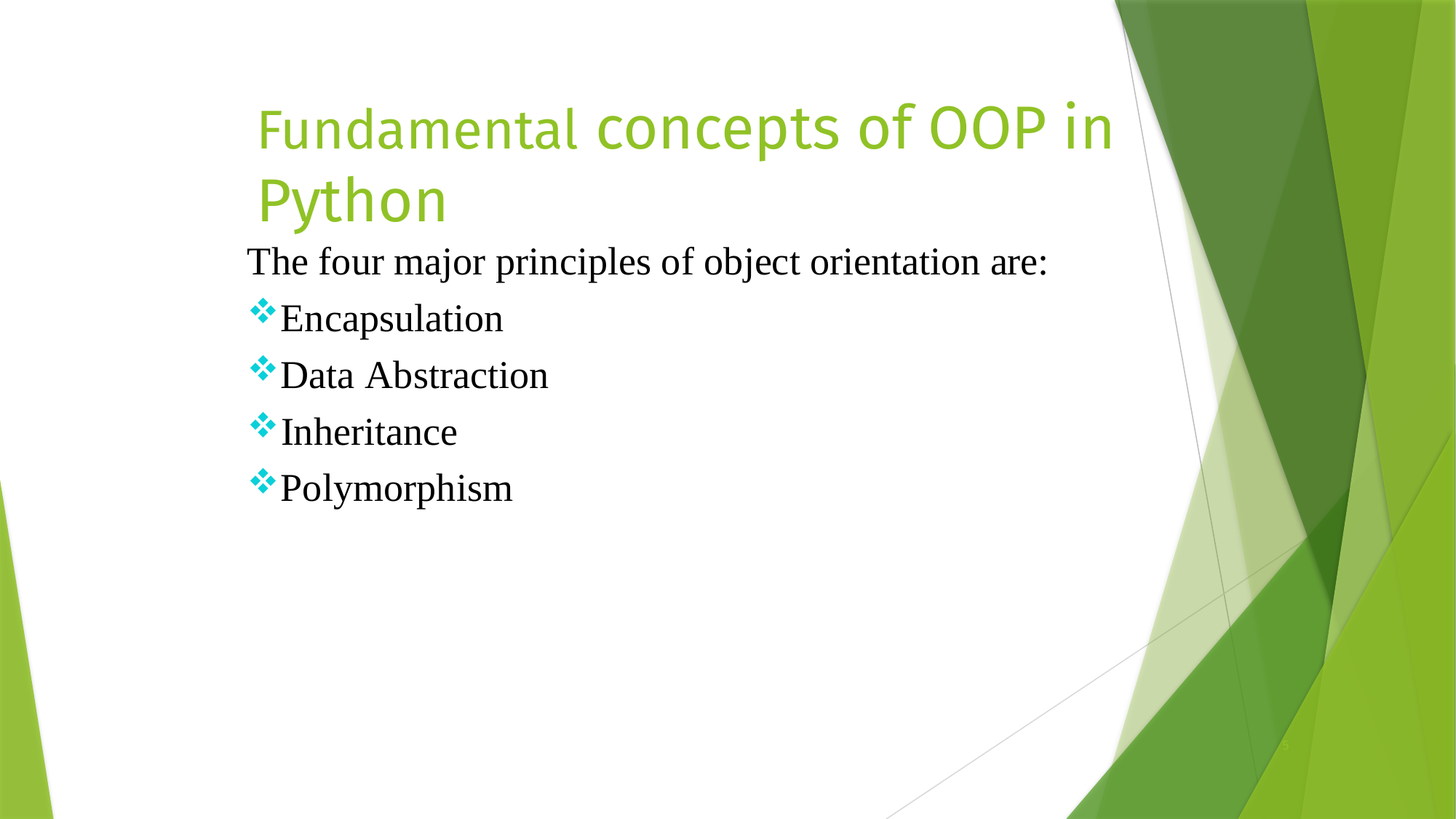

# Fundamental concepts of OOP in Python
The four major principles of object orientation are:
Encapsulation
Data Abstraction
Inheritance
Polymorphism

5